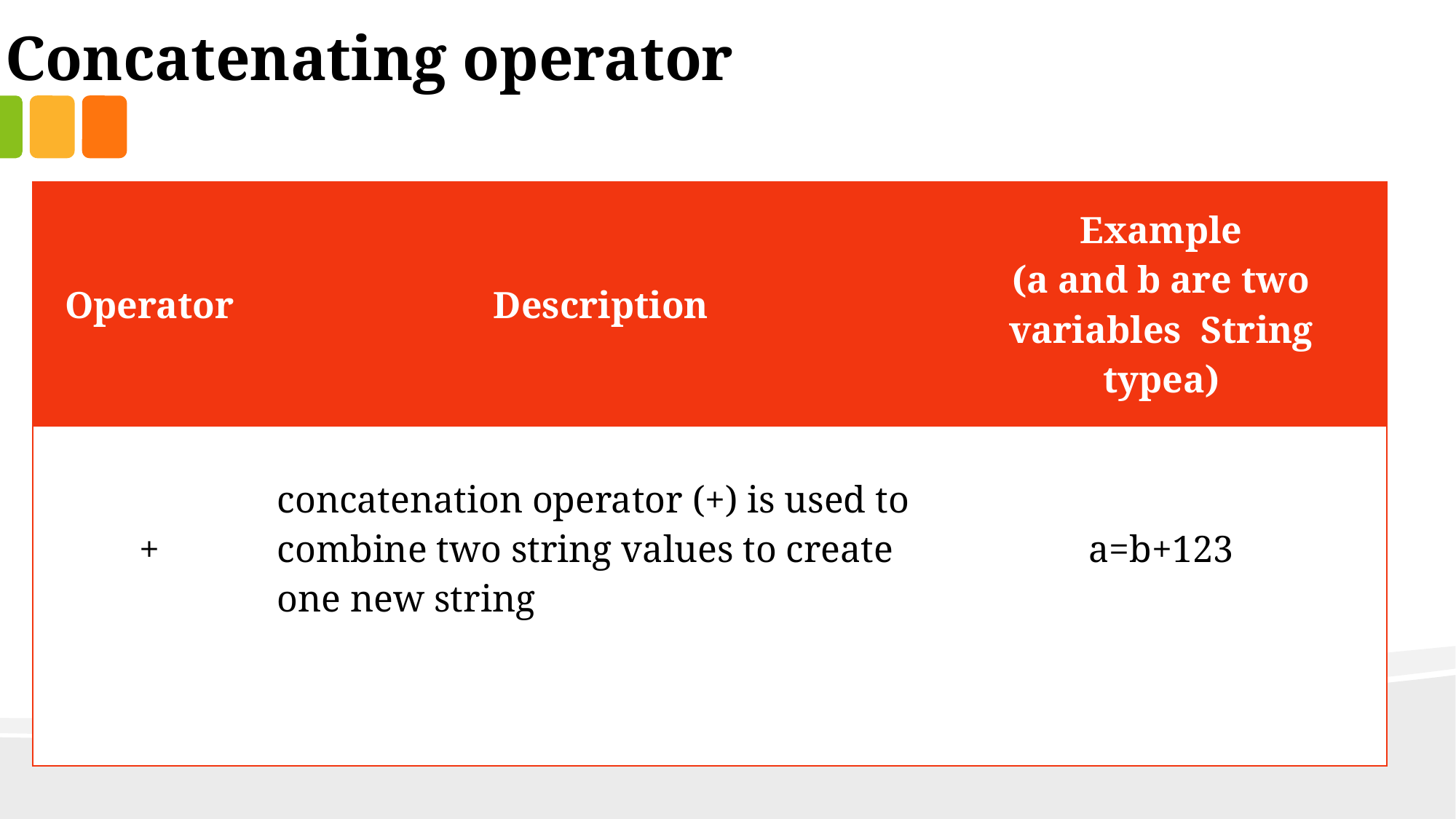

Concatenating operator
| Operator | Description | Example (a and b are two variables String typea) |
| --- | --- | --- |
| + | concatenation operator (+) is used to combine two string values to create one new string | a=b+123 |
|  |  |  |